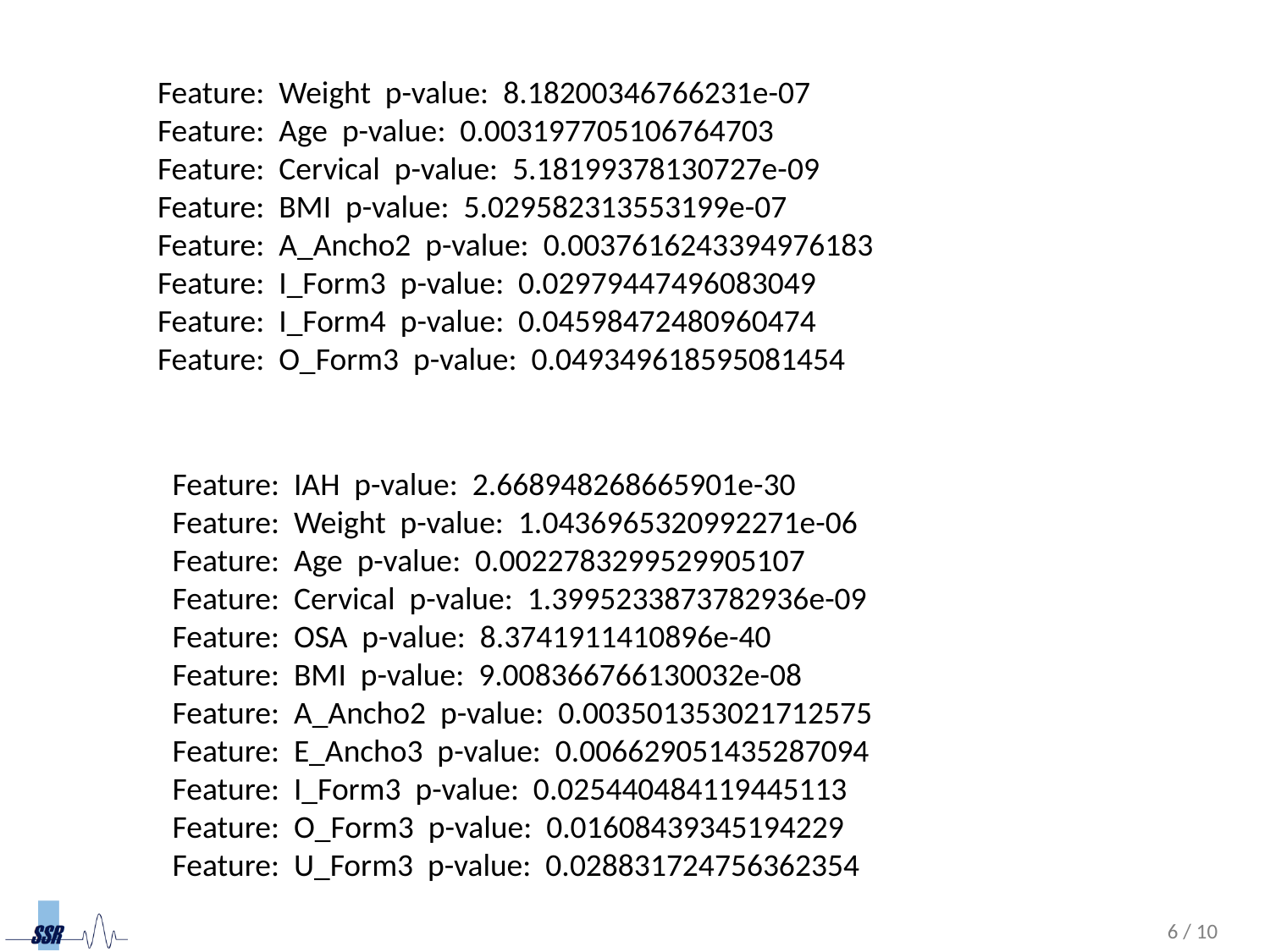

Feature:  Weight  p-value:  8.18200346766231e-07
Feature:  Age  p-value:  0.003197705106764703
Feature:  Cervical  p-value:  5.18199378130727e-09
Feature:  BMI  p-value:  5.029582313553199e-07
Feature:  A_Ancho2  p-value:  0.0037616243394976183
Feature:  I_Form3  p-value:  0.02979447496083049
Feature:  I_Form4  p-value:  0.04598472480960474
Feature:  O_Form3  p-value:  0.049349618595081454
Feature:  IAH  p-value:  2.668948268665901e-30
Feature:  Weight  p-value:  1.0436965320992271e-06
Feature:  Age  p-value:  0.0022783299529905107
Feature:  Cervical  p-value:  1.3995233873782936e-09
Feature:  OSA  p-value:  8.3741911410896e-40
Feature:  BMI  p-value:  9.008366766130032e-08
Feature:  A_Ancho2  p-value:  0.003501353021712575
Feature:  E_Ancho3  p-value:  0.006629051435287094
Feature:  I_Form3  p-value:  0.025440484119445113
Feature:  O_Form3  p-value:  0.01608439345194229
Feature:  U_Form3  p-value:  0.028831724756362354